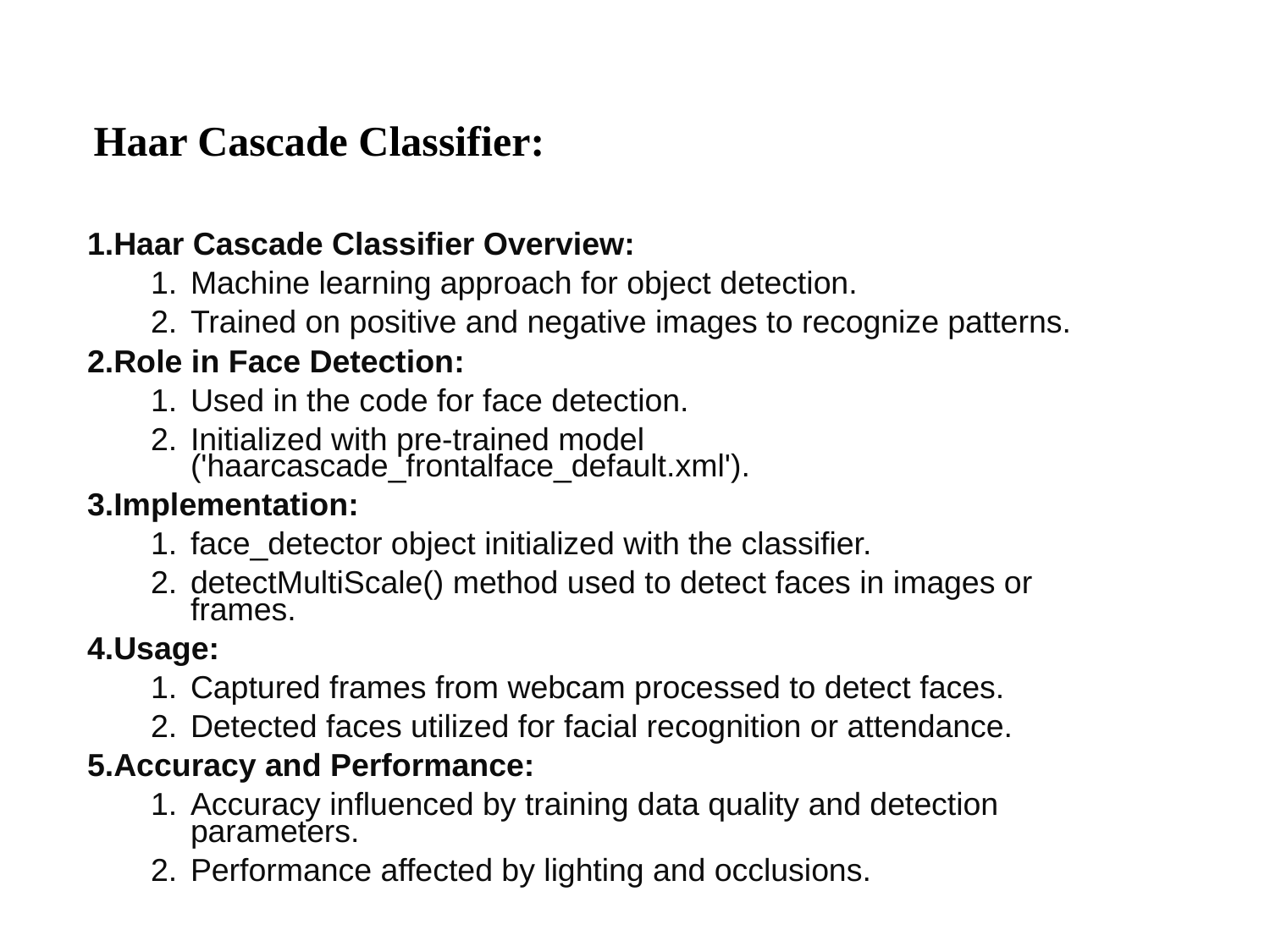

# Haar Cascade Classifier:

Haar Cascade Classifier Overview:
Machine learning approach for object detection.
Trained on positive and negative images to recognize patterns.
Role in Face Detection:
Used in the code for face detection.
Initialized with pre-trained model ('haarcascade_frontalface_default.xml').
Implementation:
face_detector object initialized with the classifier.
detectMultiScale() method used to detect faces in images or frames.
Usage:
Captured frames from webcam processed to detect faces.
Detected faces utilized for facial recognition or attendance.
Accuracy and Performance:
Accuracy influenced by training data quality and detection parameters.
Performance affected by lighting and occlusions.